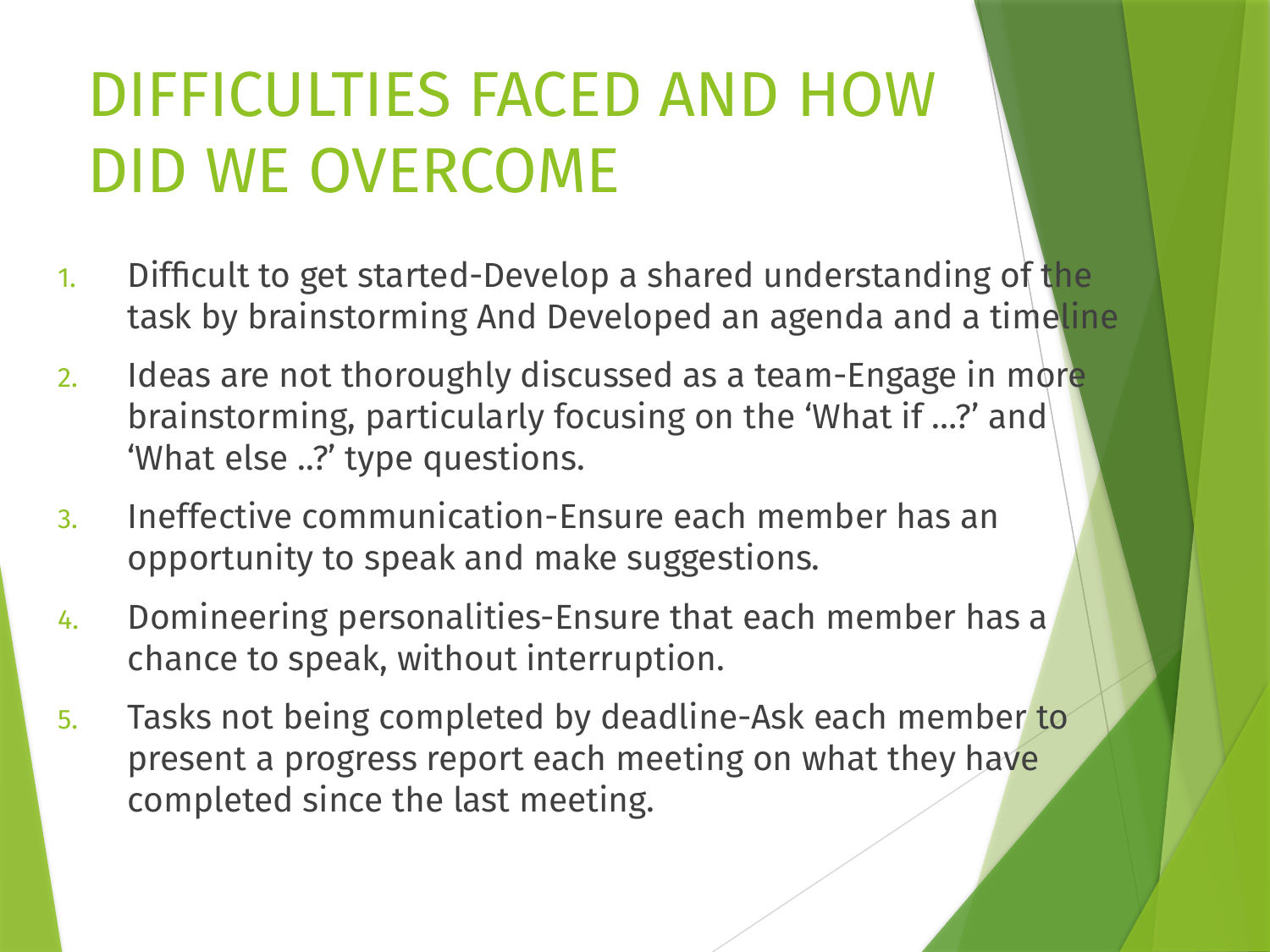

# DIFFICULTIES FACED AND HOW DID WE OVERCOME
Difficult to get started-Develop a shared understanding of the task by brainstorming And Developed an agenda and a timeline
Ideas are not thoroughly discussed as a team-Engage in more brainstorming, particularly focusing on the ‘What if …?’ and ‘What else ..?’ type questions.
Ineffective communication-Ensure each member has an opportunity to speak and make suggestions.
Domineering personalities-Ensure that each member has a chance to speak, without interruption.
Tasks not being completed by deadline-Ask each member to present a progress report each meeting on what they have completed since the last meeting.